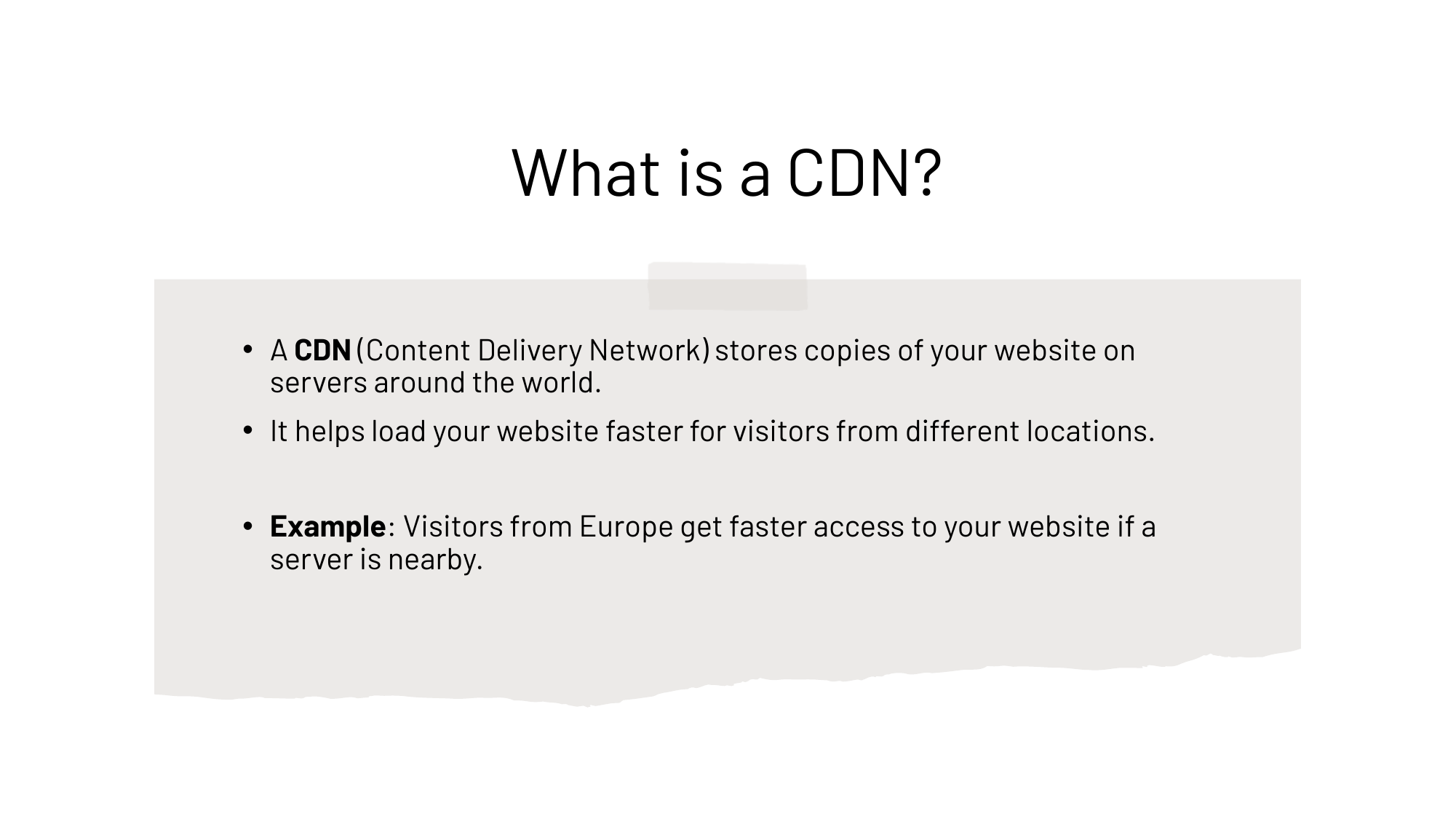

# What is a CDN?

A CDN (Content Delivery Network) stores copies of your website on servers around the world.
It helps load your website faster for visitors from different locations.

Example: Visitors from Europe get faster access to your website if a server is nearby.